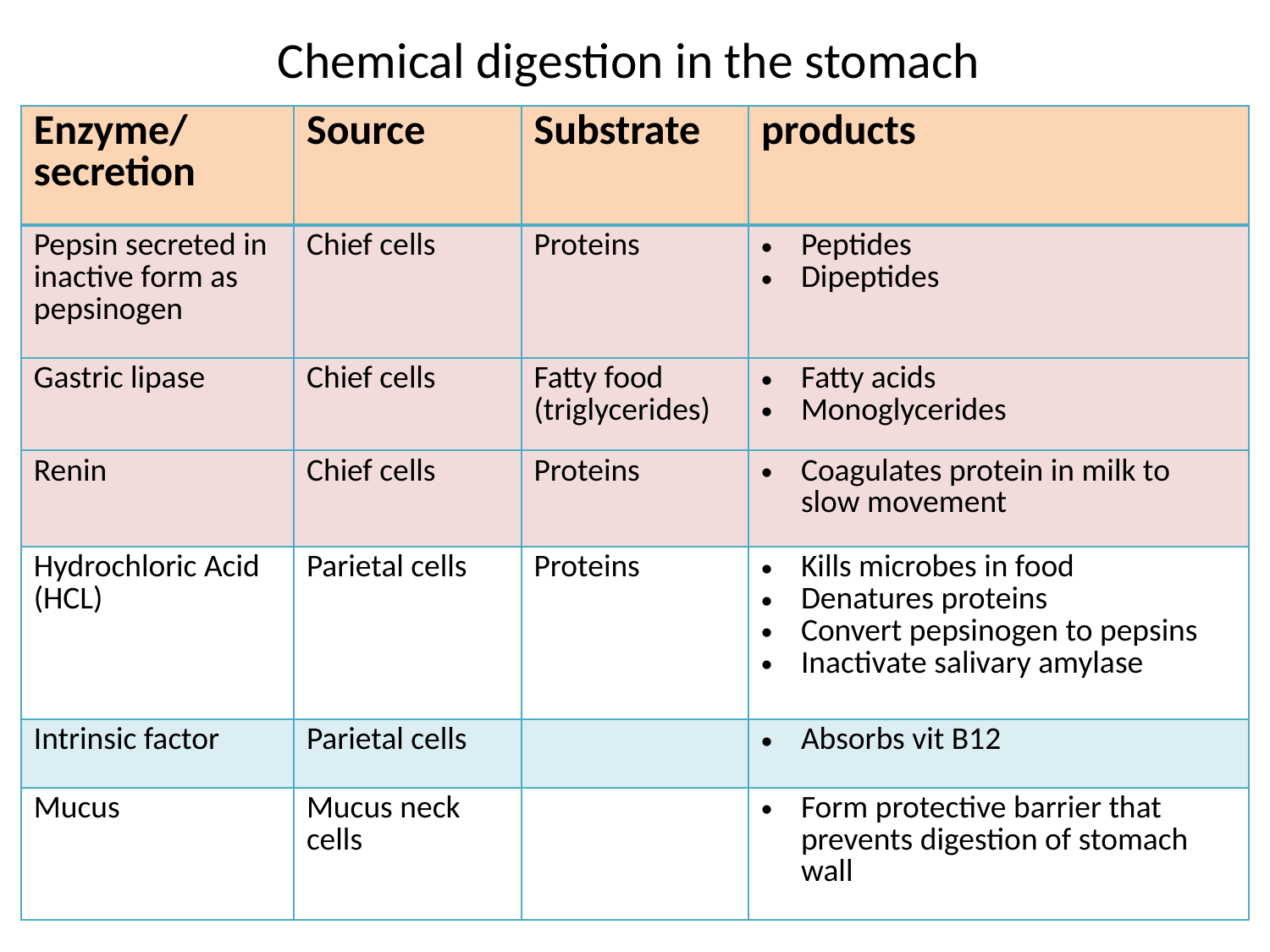

# Chemical digestion in the stomach
| Enzyme/secretion | Source | Substrate | products |
| --- | --- | --- | --- |
| Pepsin secreted in inactive form as pepsinogen | Chief cells | Proteins | Peptides Dipeptides |
| Gastric lipase | Chief cells | Fatty food (triglycerides) | Fatty acids Monoglycerides |
| Renin | Chief cells | Proteins | Coagulates protein in milk to slow movement |
| Hydrochloric Acid (HCL) | Parietal cells | Proteins | Kills microbes in food Denatures proteins Convert pepsinogen to pepsins Inactivate salivary amylase |
| Intrinsic factor | Parietal cells |  | Absorbs vit B12 |
| Mucus | Mucus neck cells |  | Form protective barrier that prevents digestion of stomach wall |